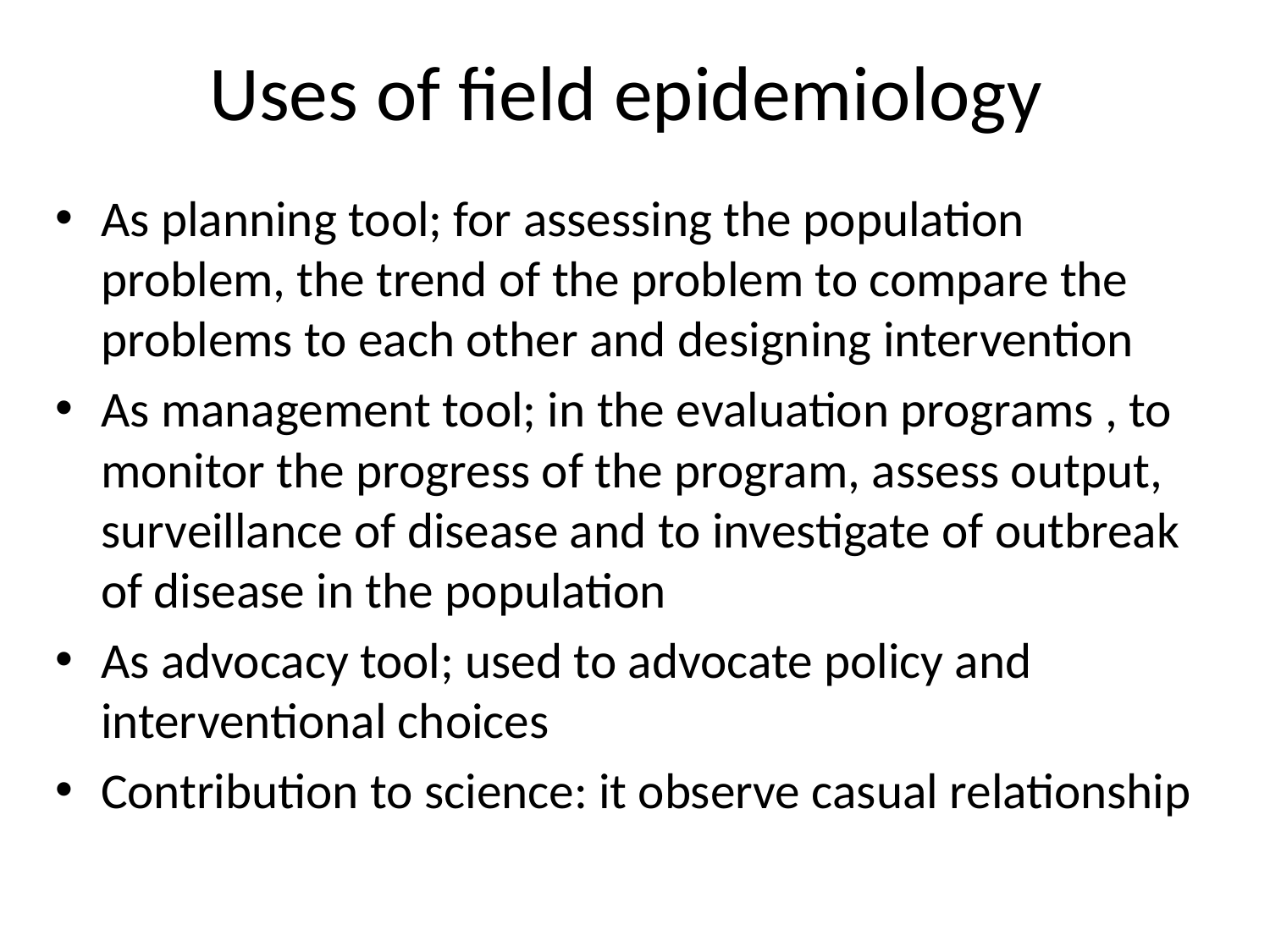

# Uses of field epidemiology
As planning tool; for assessing the population problem, the trend of the problem to compare the problems to each other and designing intervention
As management tool; in the evaluation programs , to monitor the progress of the program, assess output, surveillance of disease and to investigate of outbreak of disease in the population
As advocacy tool; used to advocate policy and interventional choices
Contribution to science: it observe casual relationship